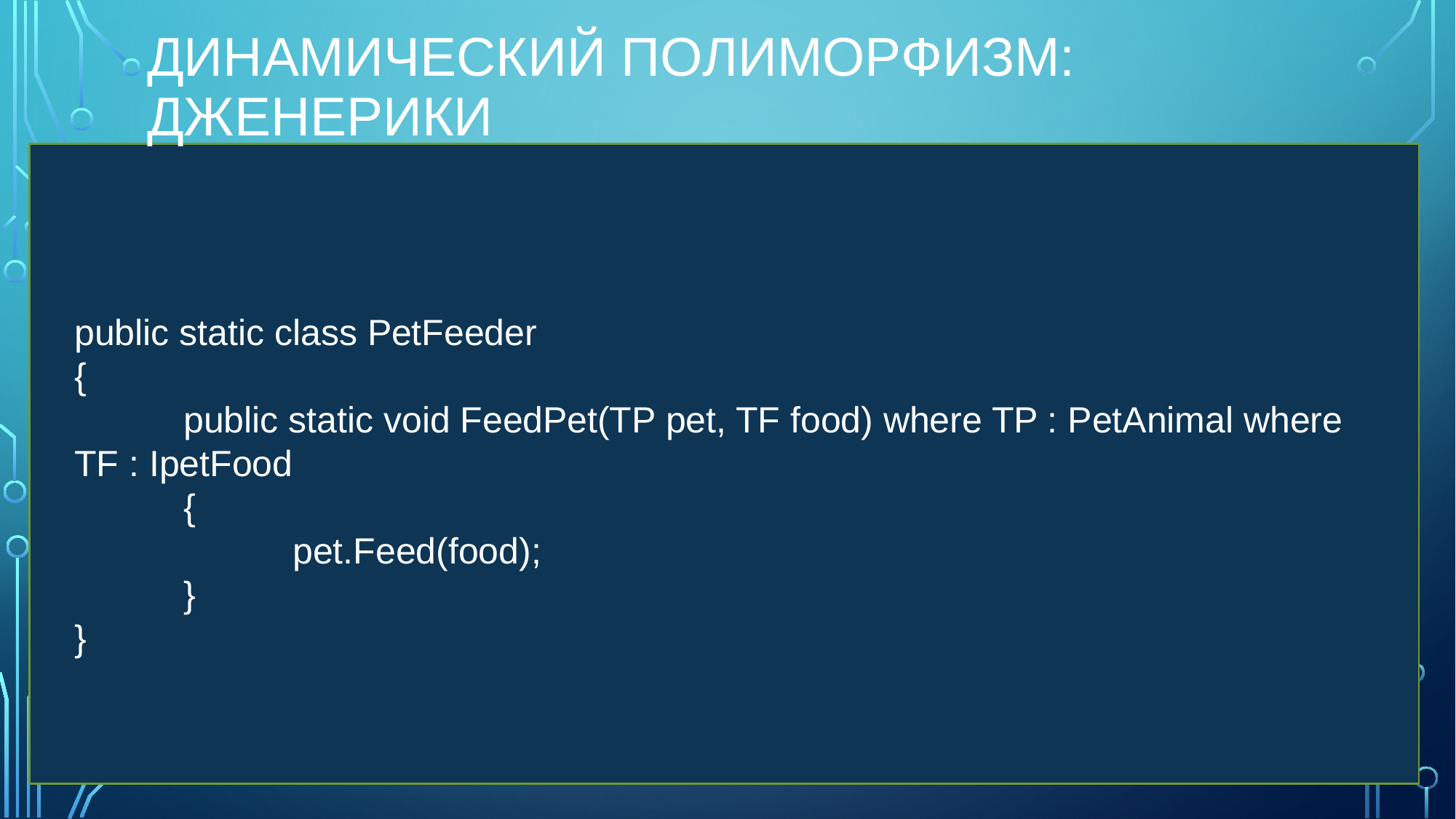

# Динамический Полиморфизм: Дженерики

public static class PetFeeder
{
	public static void FeedPet(TP pet, TF food) where TP : PetAnimal where TF : IpetFood
	{
		pet.Feed(food);
	}
}